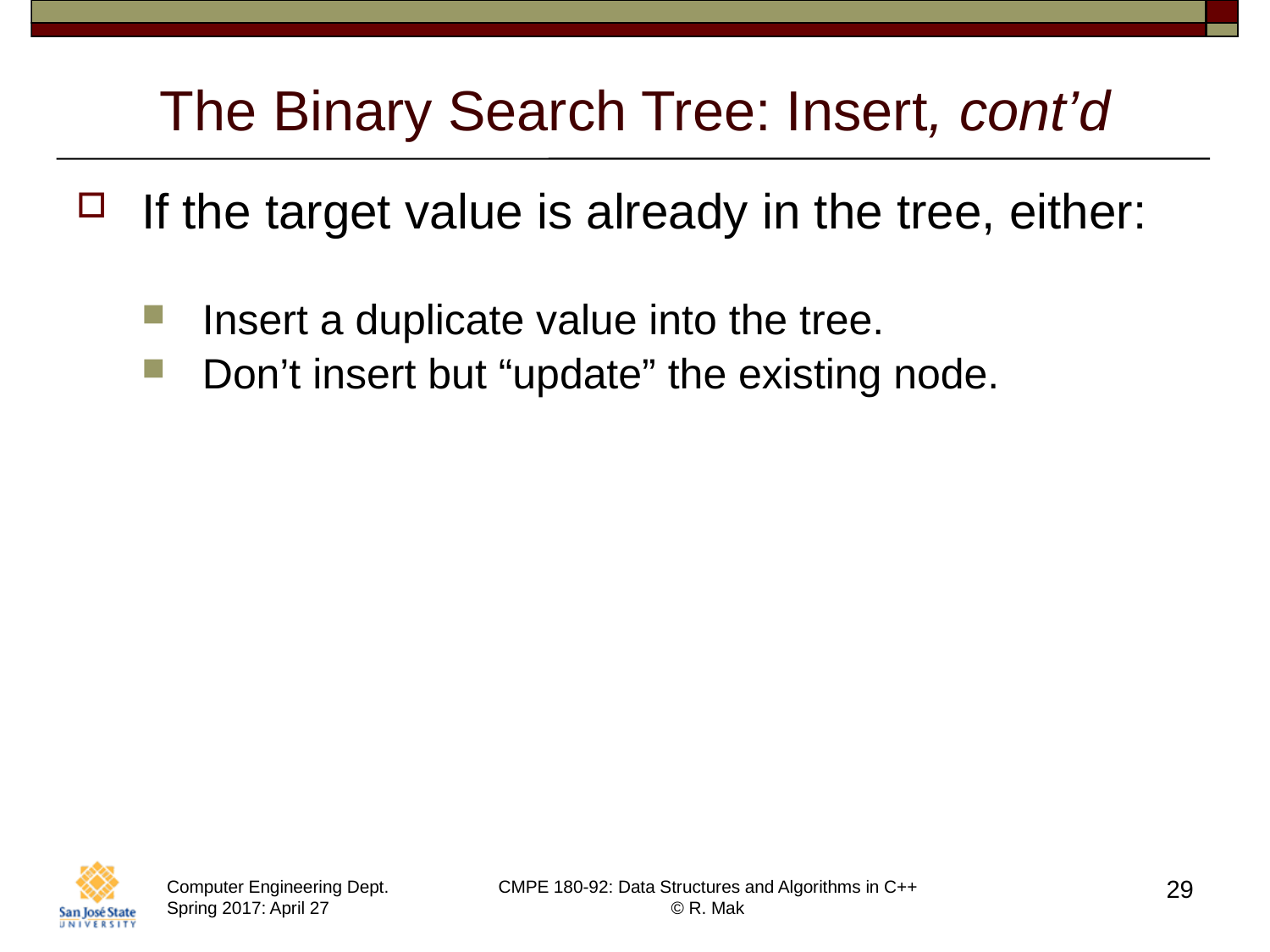

# The Binary Search Tree: Insert, cont’d
If the target value is already in the tree, either:

Insert a duplicate value into the tree.
Don’t insert but “update” the existing node.
29